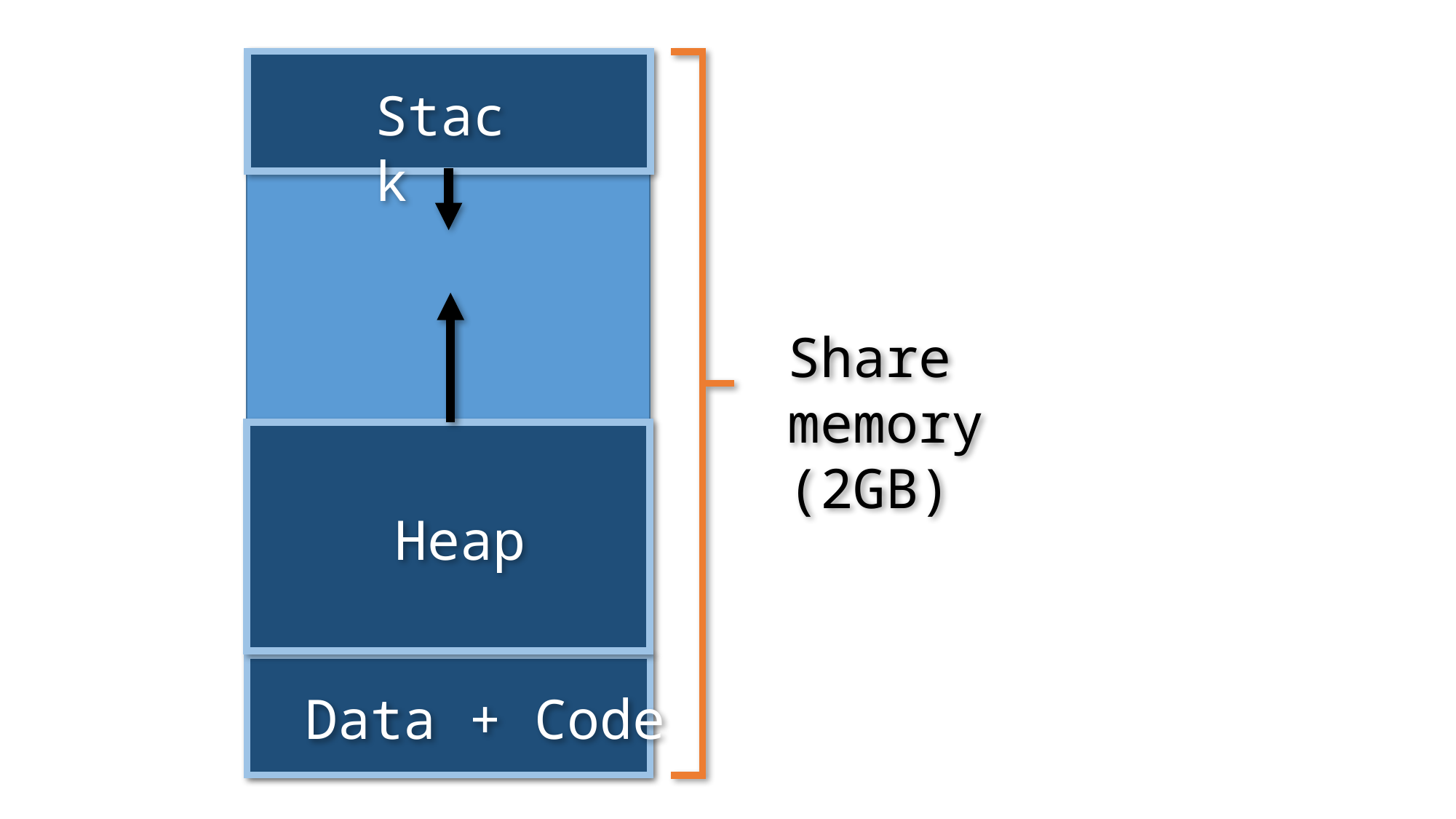

Stack
Share memory
(2GB)

Heap

Data + Code